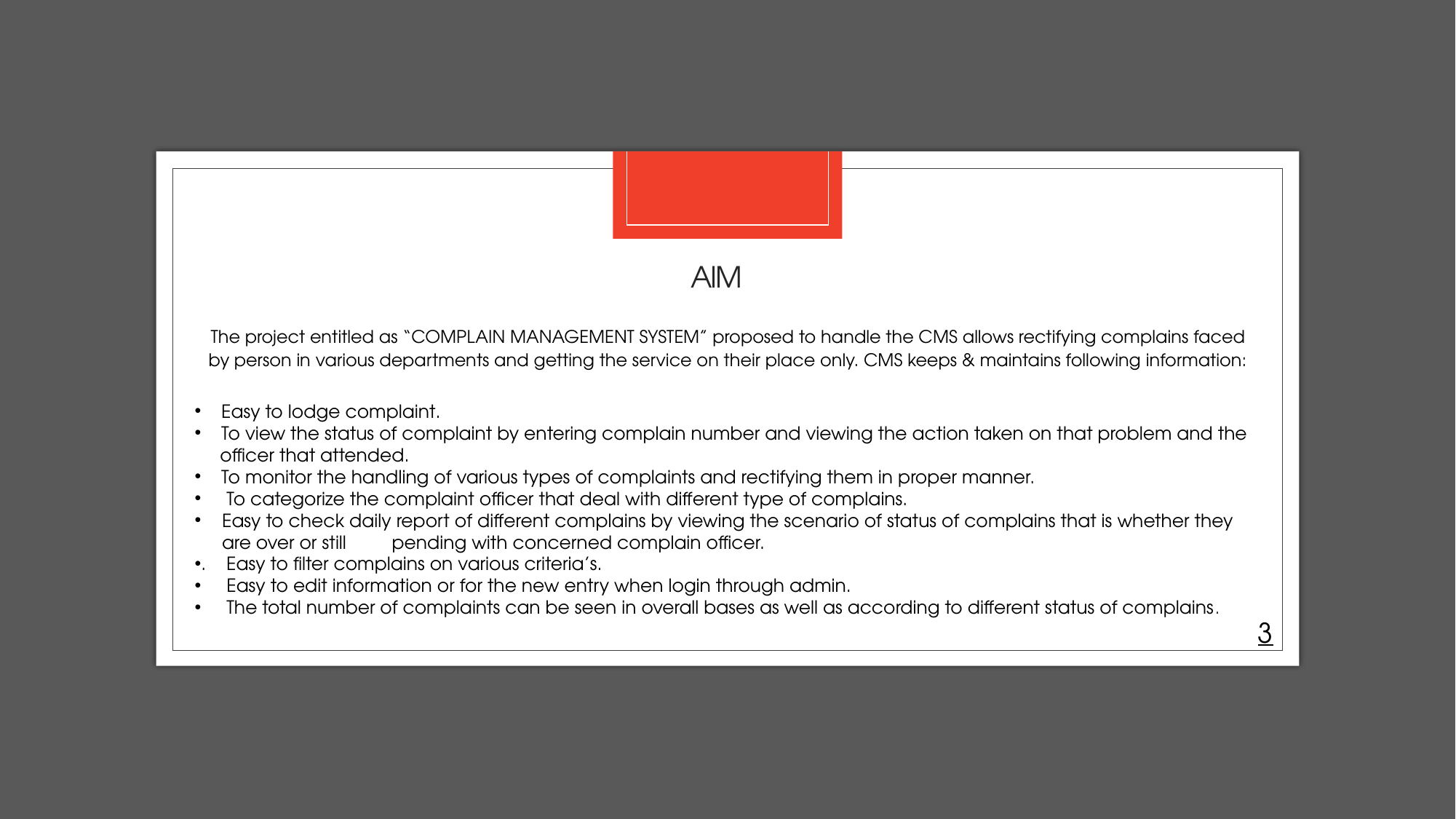

# AIM
The project entitled as “COMPLAIN MANAGEMENT SYSTEM” proposed to handle the CMS allows rectifying complains faced by person in various departments and getting the service on their place only. CMS keeps & maintains following information:

    Easy to lodge complaint.
    To view the status of complaint by entering complain number and viewing the action taken on that problem and the
     officer that attended.
    To monitor the handling of various types of complaints and rectifying them in proper manner.
     To categorize the complaint officer that deal with different type of complains.
Easy to check daily report of different complains by viewing the scenario of status of complains that is whether they are over or still         pending with concerned complain officer.
.    Easy to filter complains on various criteria’s.
     Easy to edit information or for the new entry when login through admin.
     The total number of complaints can be seen in overall bases as well as according to different status of complains.

3